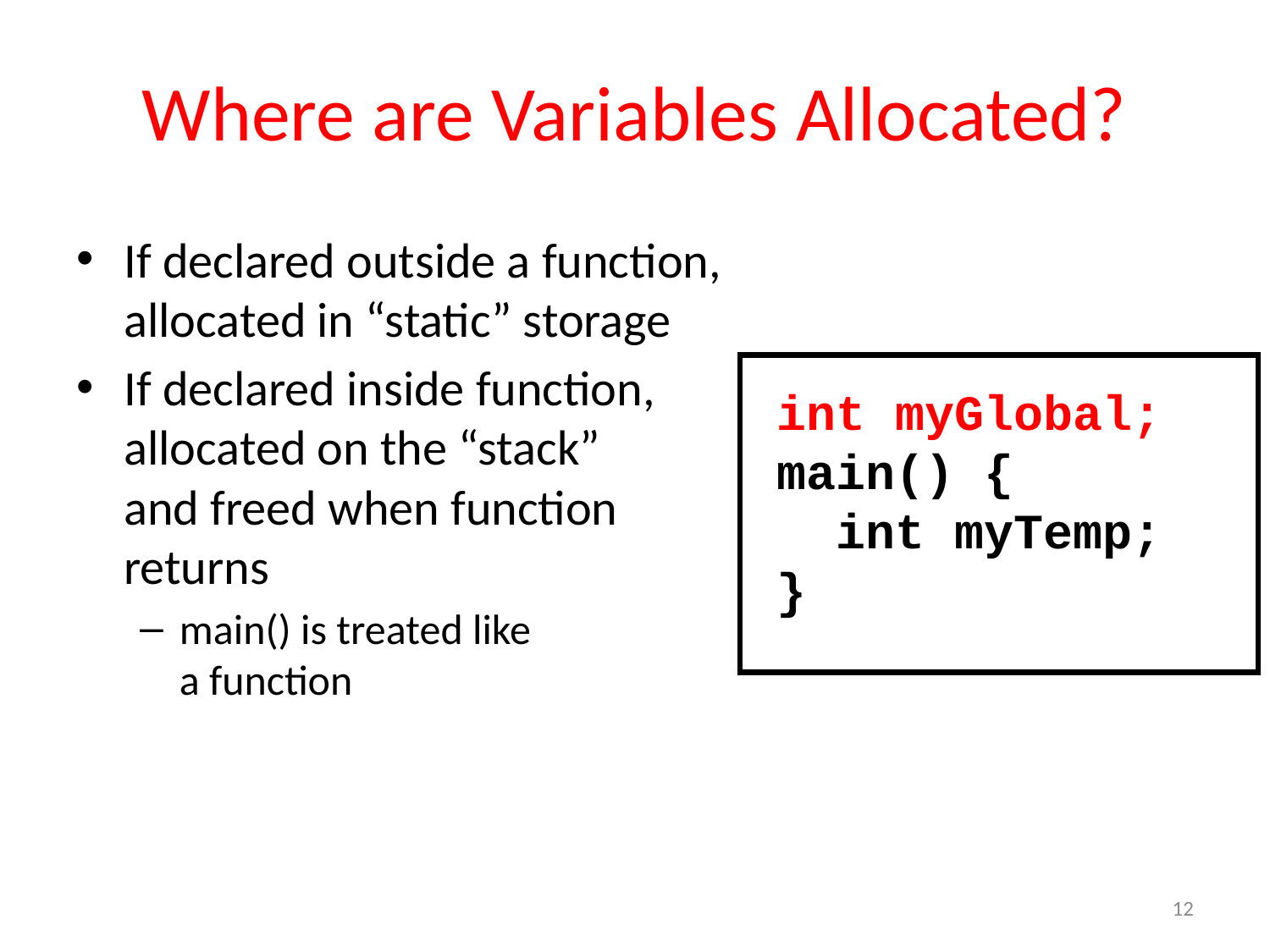

# Where are Variables Allocated?
If declared outside a function,
allocated in “static” storage
If declared inside function,
allocated on the “stack”
and freed when function
returns
main() is treated like
a function

int myGlobal;
main() {
  int myTemp;
}
12